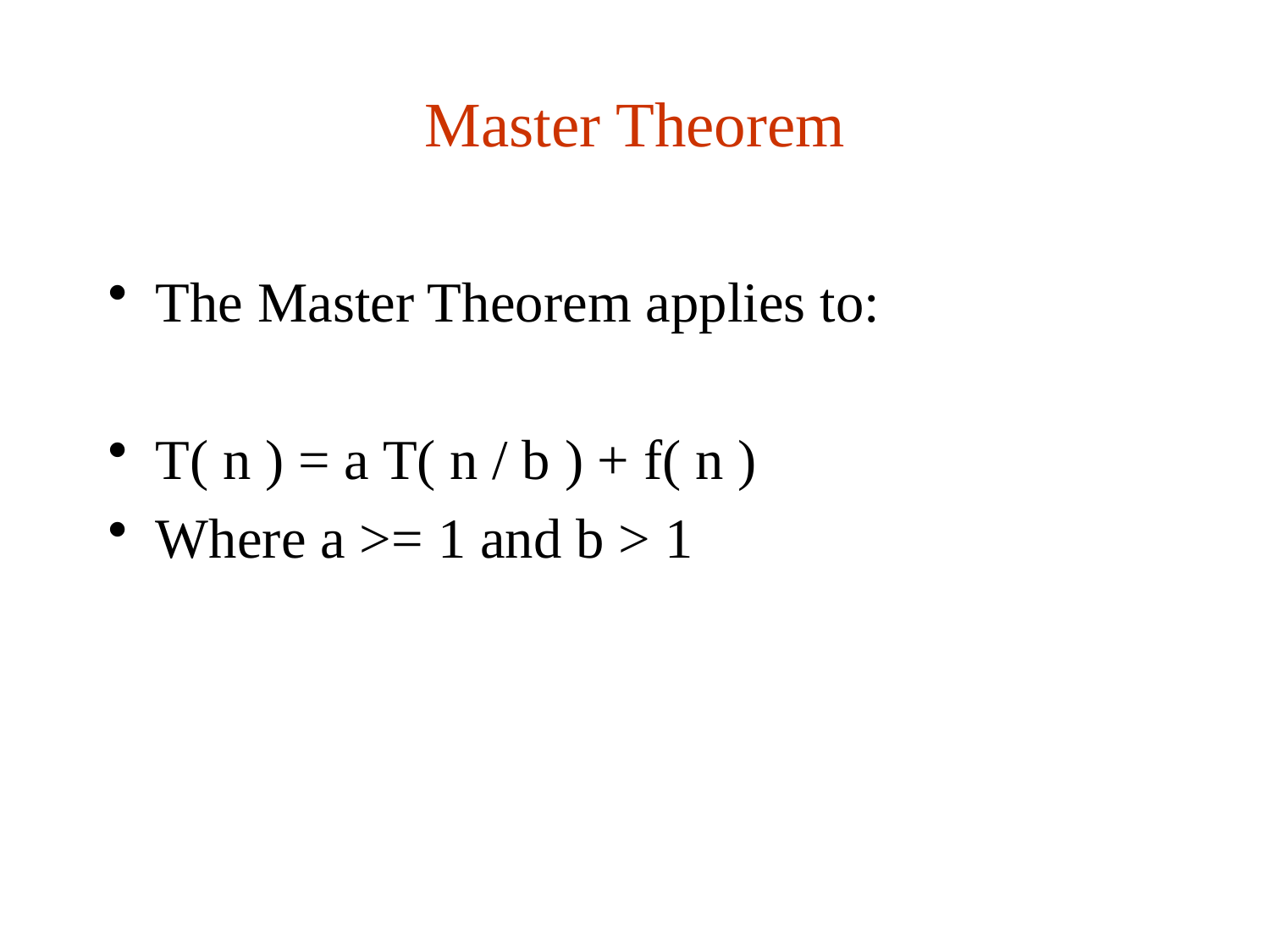

# Master Theorem

The Master Theorem applies to:

T( n ) = a T( n / b ) + f( n )
Where a >= 1 and b > 1